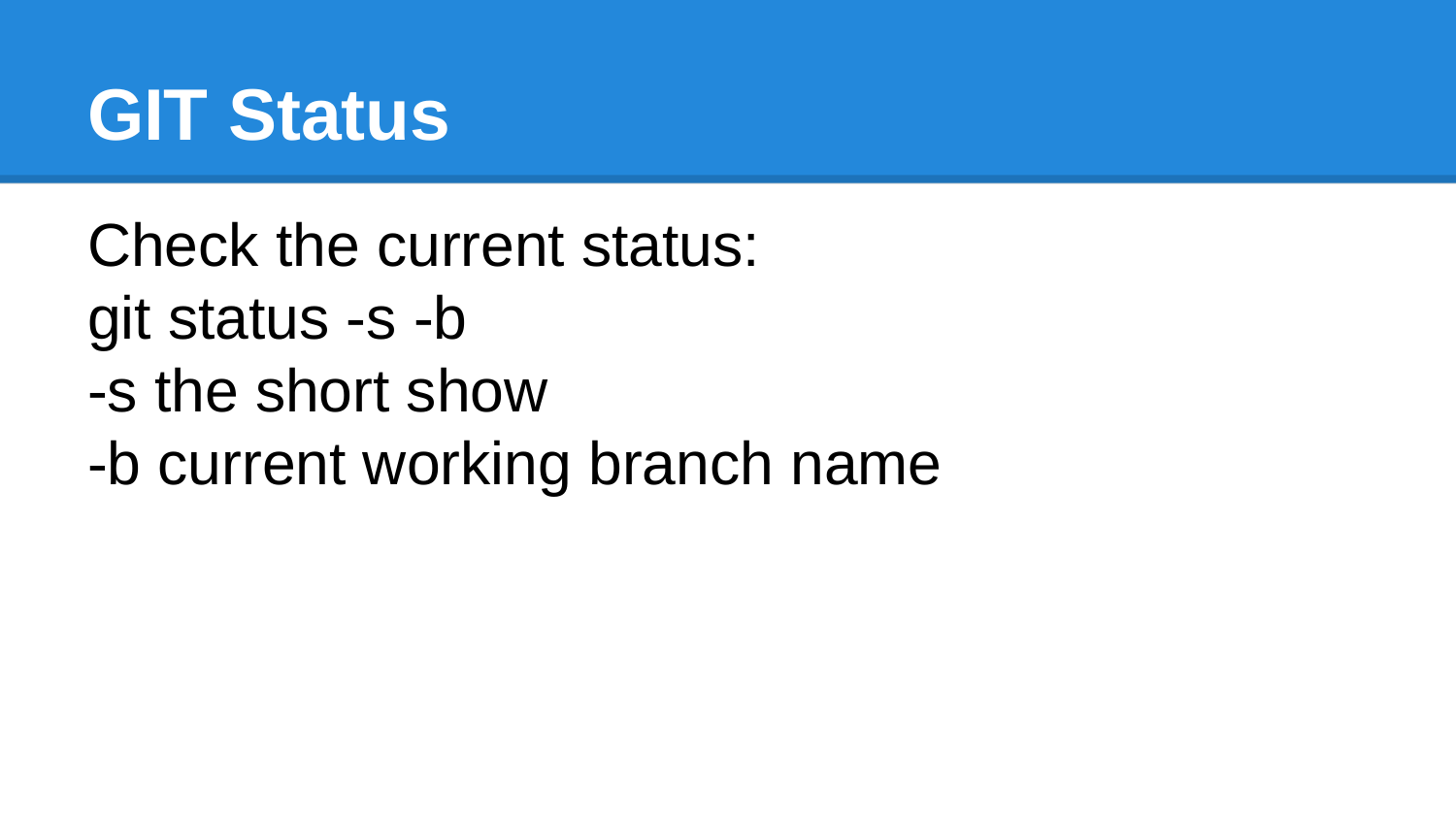

# GIT Status
Check the current status:
git status -s -b
-s the short show
-b current working branch name